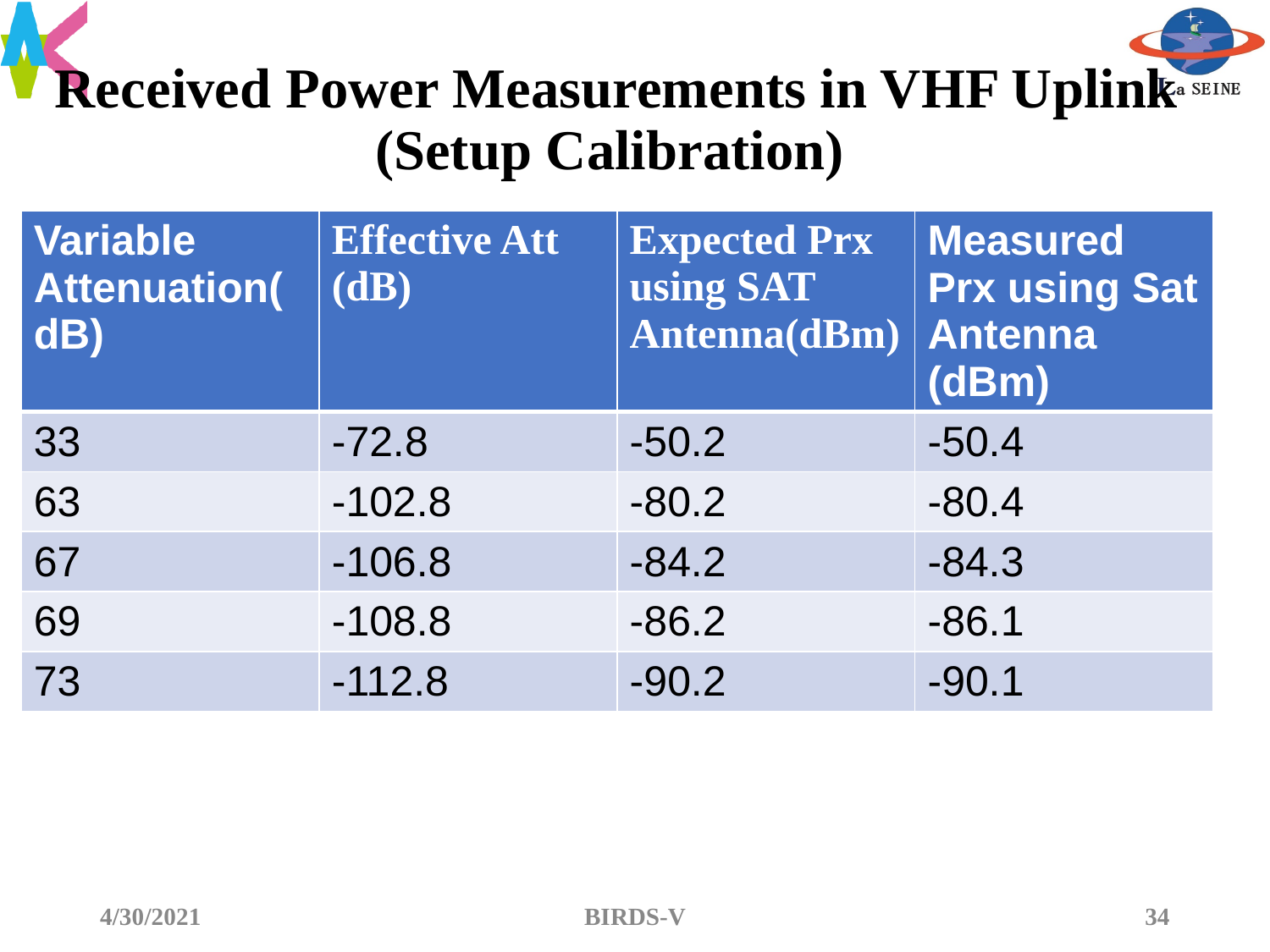

# Received Power Measurements in VHF Uplink (Setup Calibration)
| Variable Attenuation(dB) | Effective Att (dB) | Expected Prx using SAT Antenna(dBm) | Measured Prx using Sat Antenna (dBm) |
| --- | --- | --- | --- |
| 33 | -72.8 | -50.2 | -50.4 |
| 63 | -102.8 | -80.2 | -80.4 |
| 67 | -106.8 | -84.2 | -84.3 |
| 69 | -108.8 | -86.2 | -86.1 |
| 73 | -112.8 | -90.2 | -90.1 |
4/30/2021
BIRDS-V
34